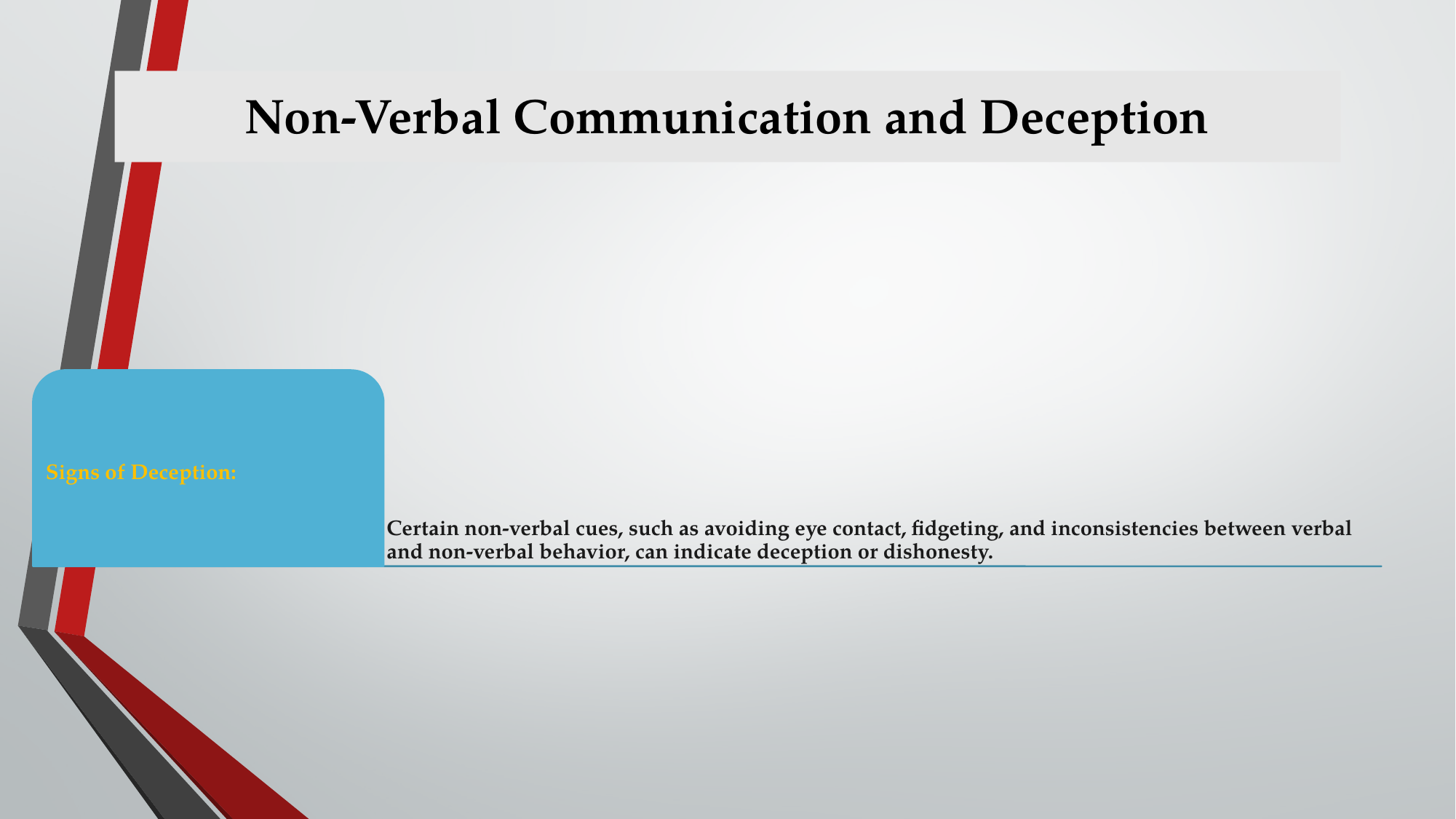

# Non-Verbal Communication and Deception
Certain non-verbal cues, such as avoiding eye contact, fidgeting, and inconsistencies between verbal and non-verbal behavior, can indicate deception or dishonesty.
Signs of Deception: